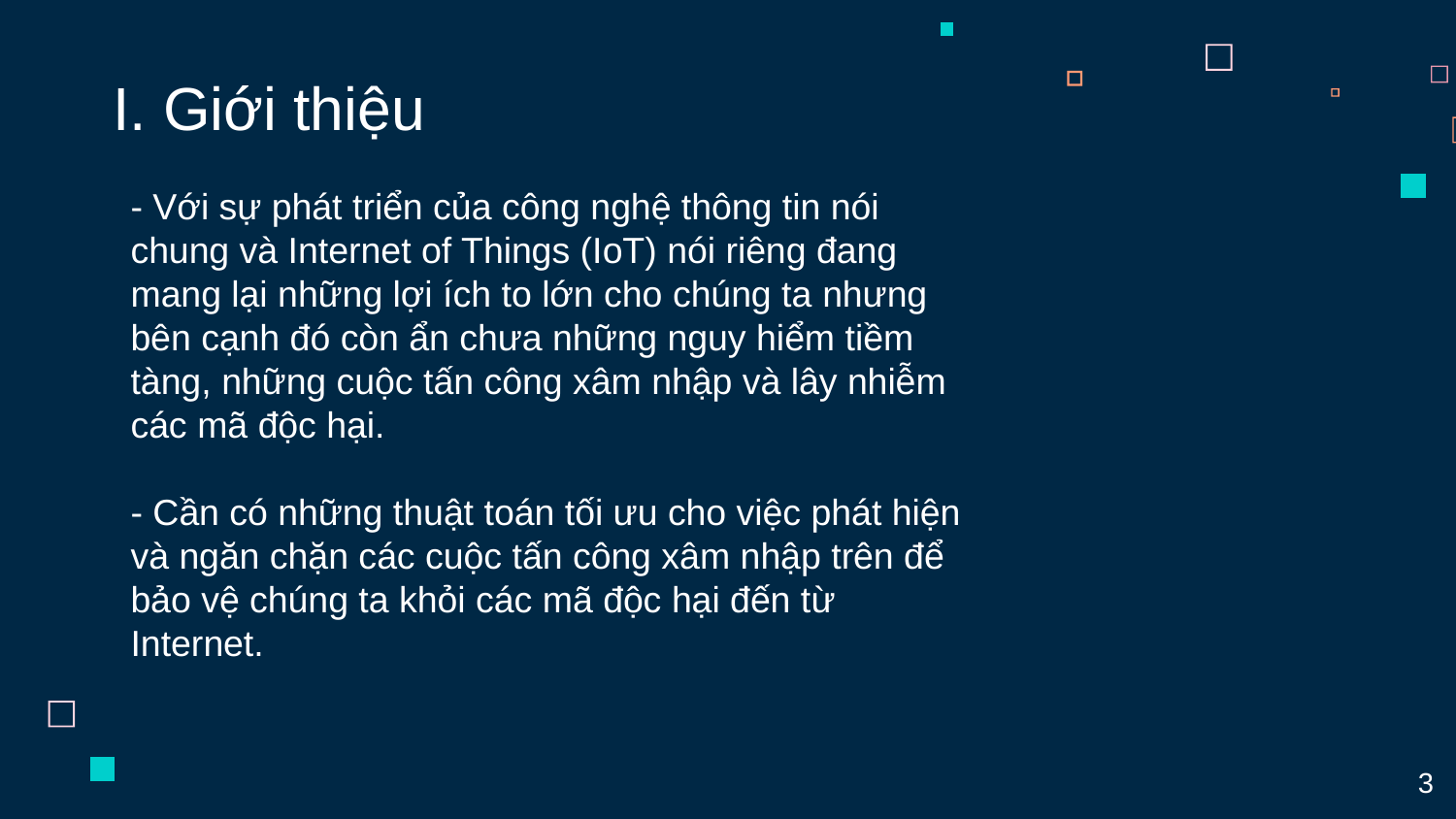

# I. Giới thiệu
- Với sự phát triển của công nghệ thông tin nói chung và Internet of Things (IoT) nói riêng đang mang lại những lợi ích to lớn cho chúng ta nhưng bên cạnh đó còn ẩn chưa những nguy hiểm tiềm tàng, những cuộc tấn công xâm nhập và lây nhiễm các mã độc hại.

- Cần có những thuật toán tối ưu cho việc phát hiện và ngăn chặn các cuộc tấn công xâm nhập trên để bảo vệ chúng ta khỏi các mã độc hại đến từ Internet.
3